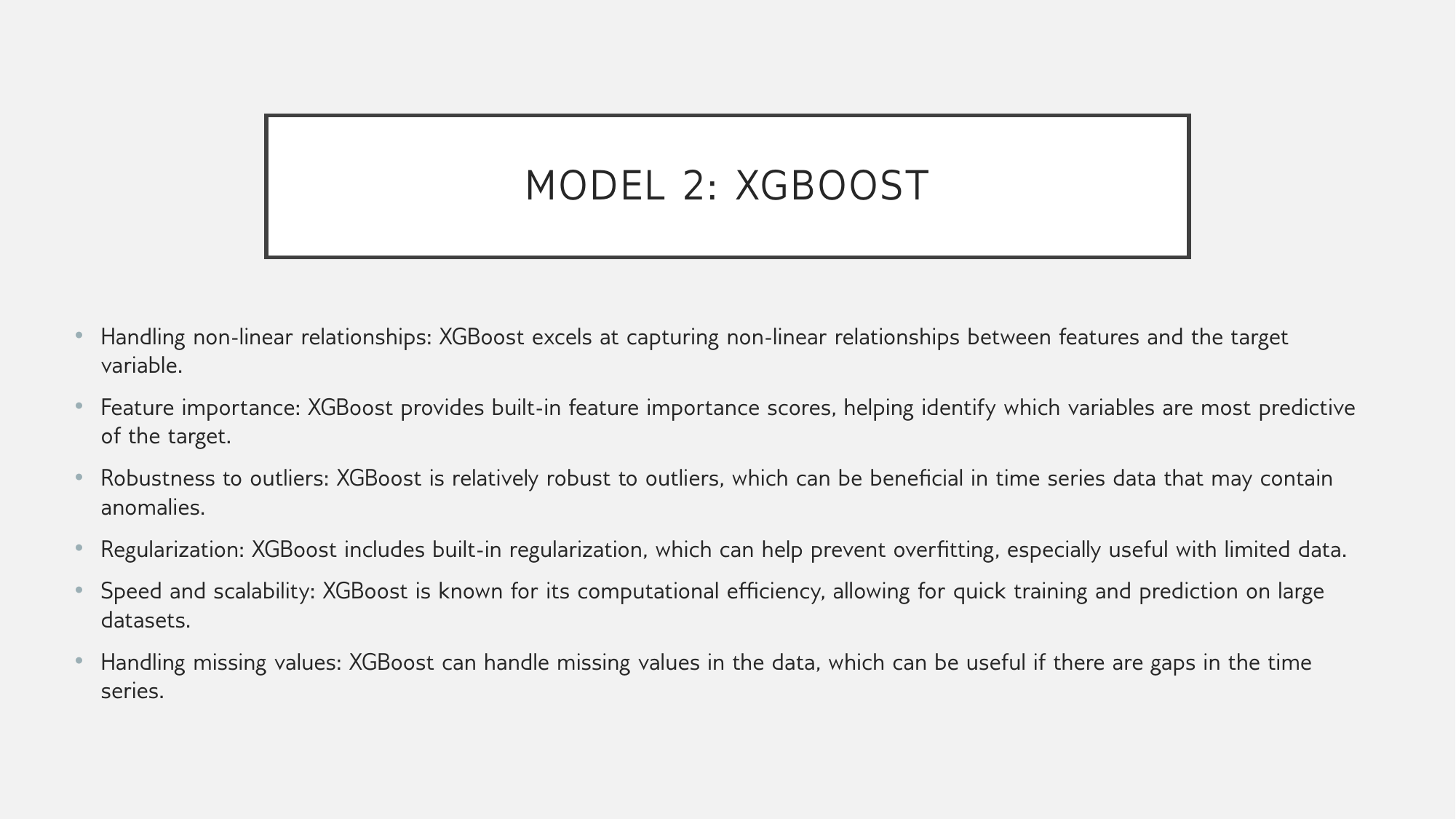

# Model 2: XGBoost
Handling non-linear relationships: XGBoost excels at capturing non-linear relationships between features and the target variable.
Feature importance: XGBoost provides built-in feature importance scores, helping identify which variables are most predictive of the target.
Robustness to outliers: XGBoost is relatively robust to outliers, which can be beneficial in time series data that may contain anomalies.
Regularization: XGBoost includes built-in regularization, which can help prevent overfitting, especially useful with limited data.
Speed and scalability: XGBoost is known for its computational efficiency, allowing for quick training and prediction on large datasets.
Handling missing values: XGBoost can handle missing values in the data, which can be useful if there are gaps in the time series.